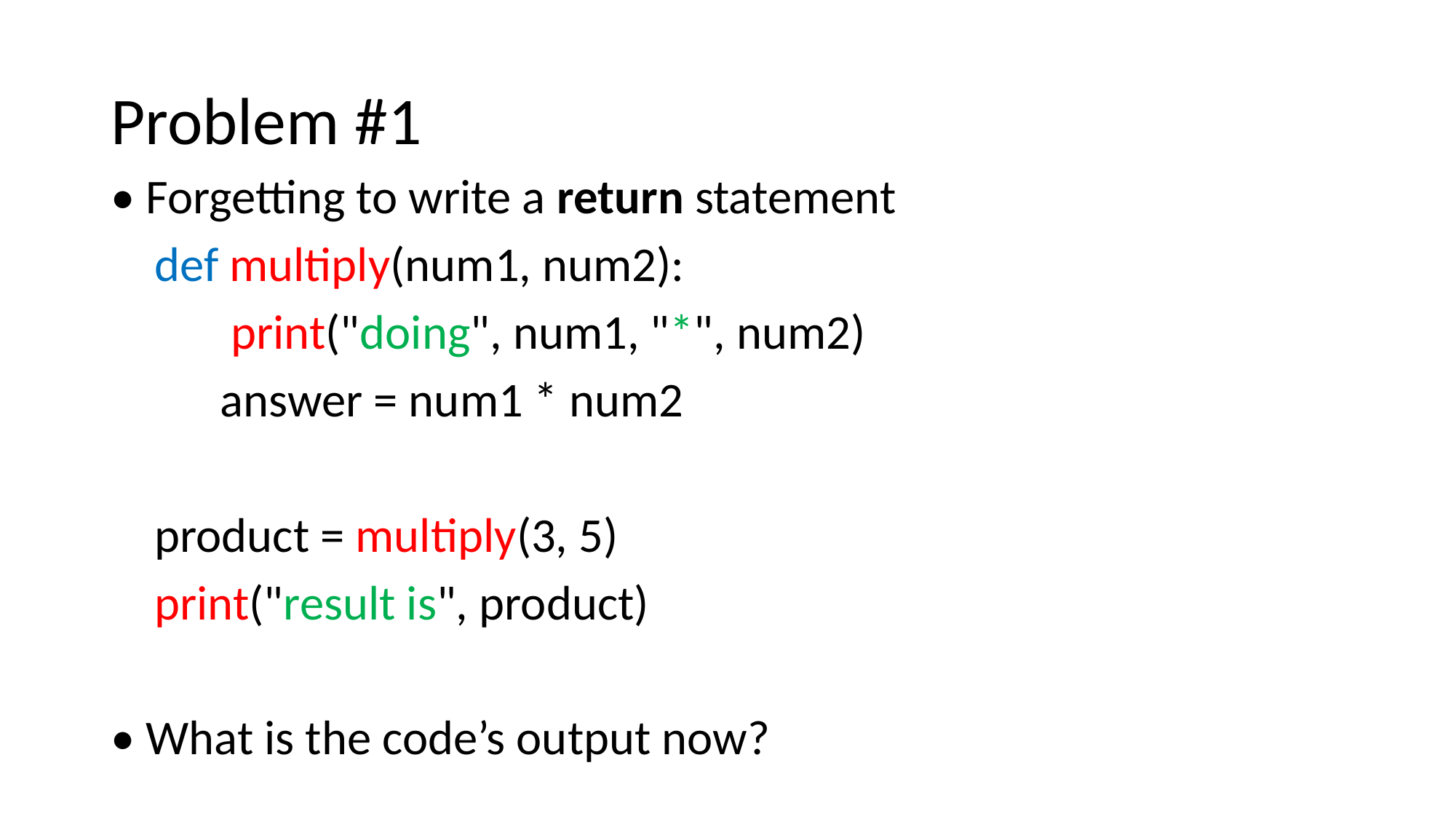

# Problem #1
• Forgetting to write a return statement
    def multiply(num1, num2):
	 print("doing", num1, "*", num2)
	answer = num1 * num2

    product = multiply(3, 5)
    print("result is", product)

• What is the code’s output now?